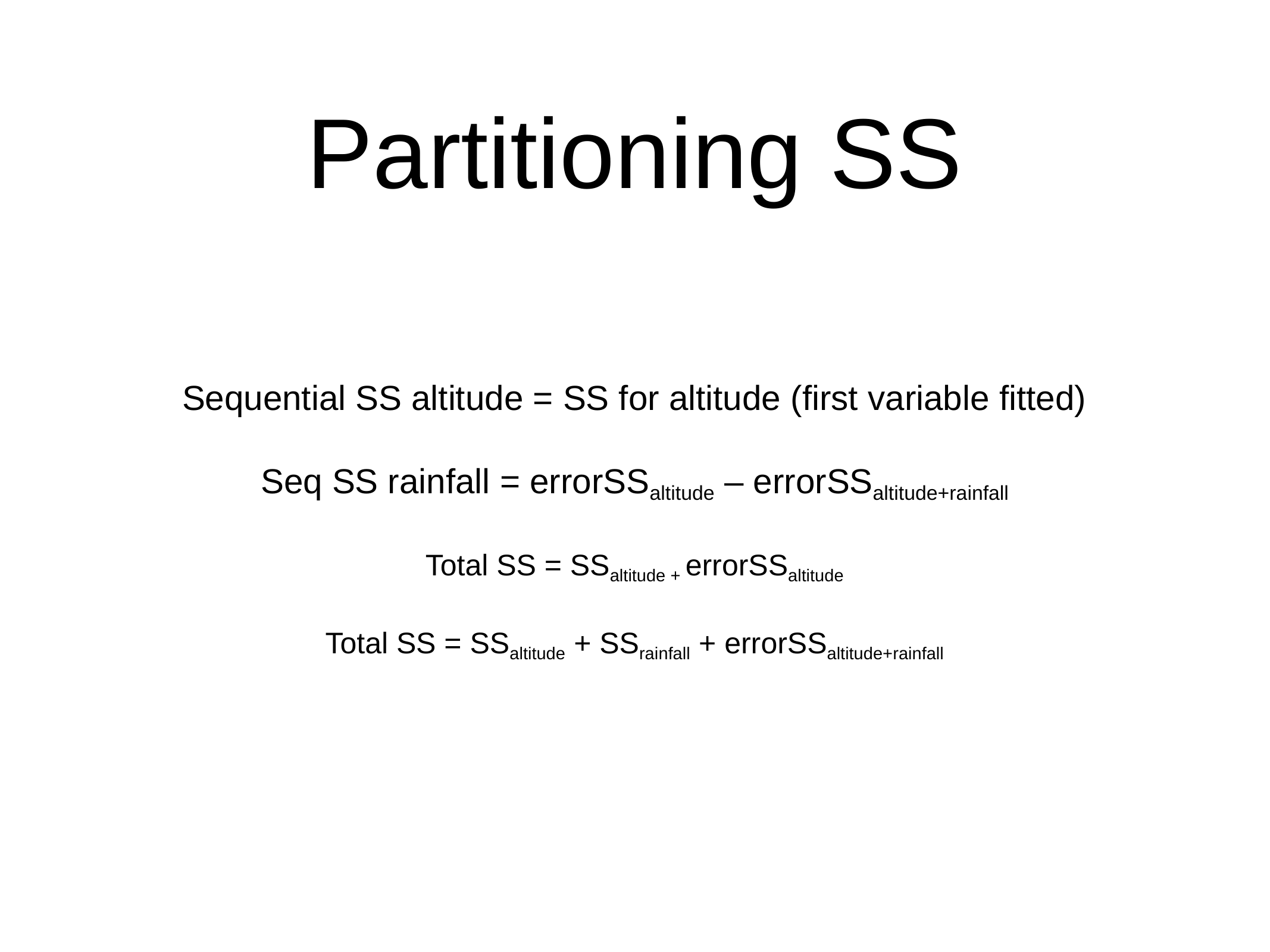

# Partitioning SS
Sequential SS altitude = SS for altitude (first variable fitted)

Seq SS rainfall = errorSSaltitude – errorSSaltitude+rainfall

Total SS = SSaltitude + errorSSaltitude

Total SS = SSaltitude + SSrainfall + errorSSaltitude+rainfall